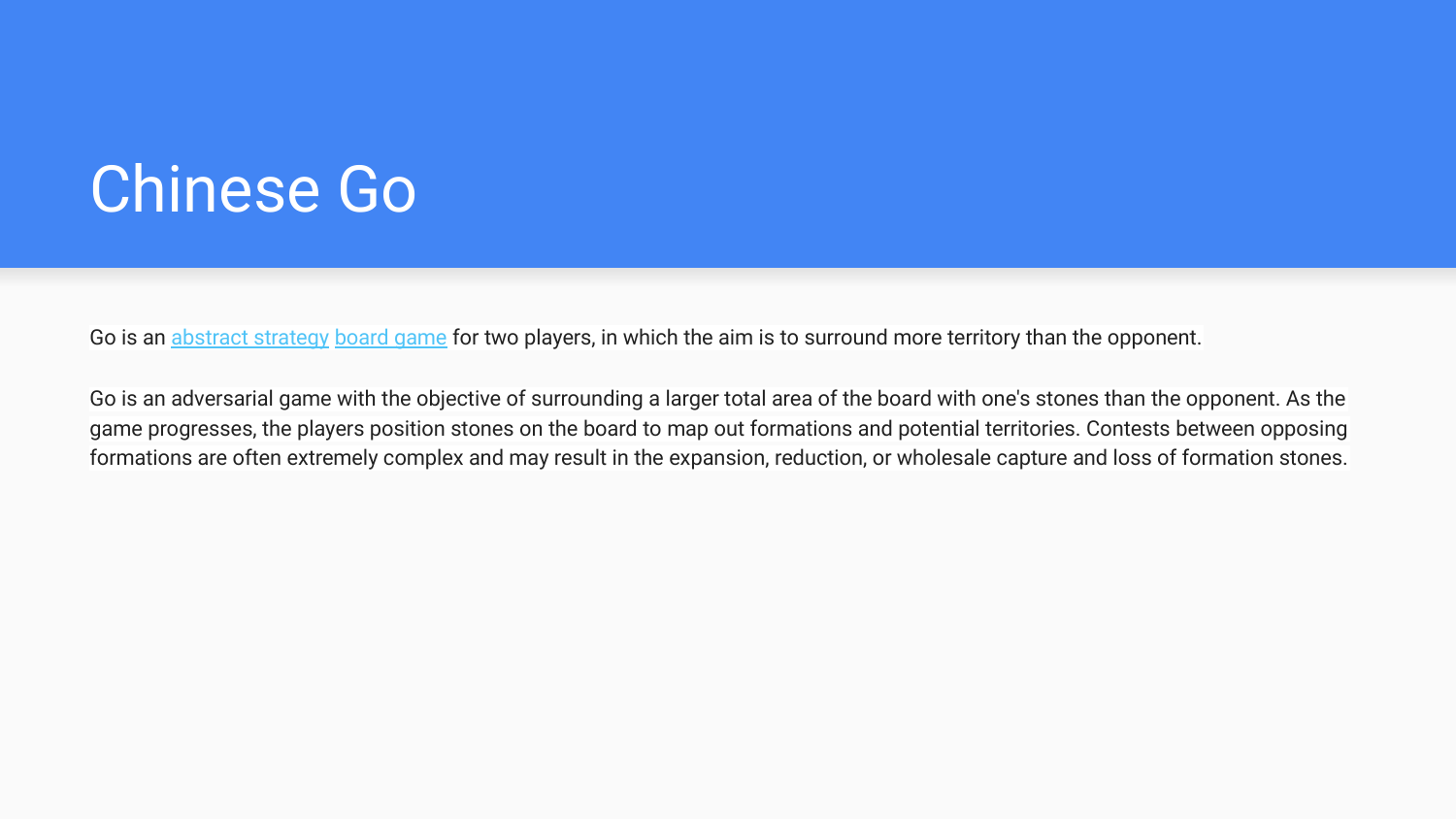

# Chinese Go
Go is an abstract strategy board game for two players, in which the aim is to surround more territory than the opponent.
Go is an adversarial game with the objective of surrounding a larger total area of the board with one's stones than the opponent. As the game progresses, the players position stones on the board to map out formations and potential territories. Contests between opposing formations are often extremely complex and may result in the expansion, reduction, or wholesale capture and loss of formation stones.